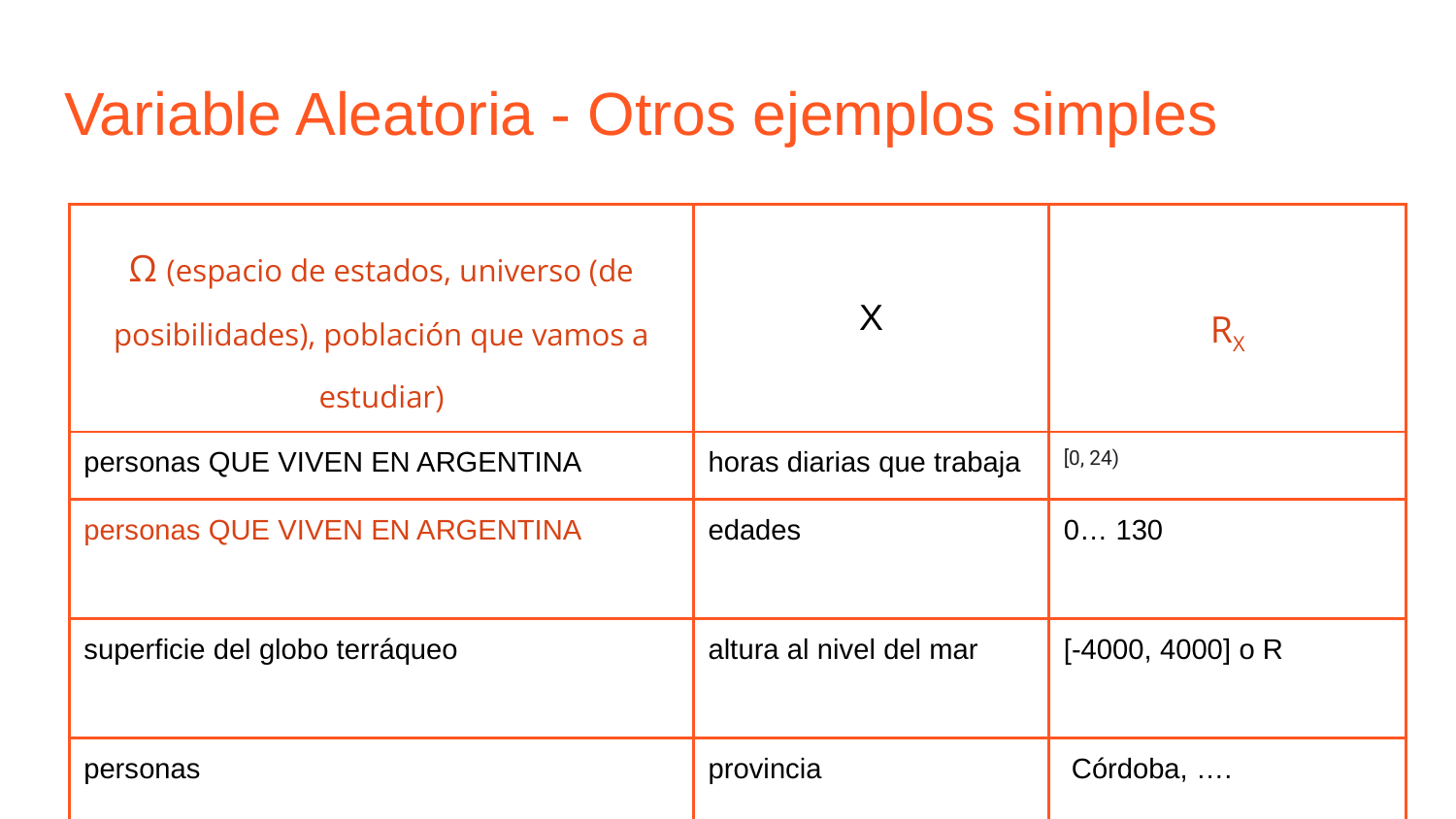

# Variable Aleatoria - Otros ejemplos simples
| Ω (espacio de estados, universo (de posibilidades), población que vamos a estudiar) | X | RX |
| --- | --- | --- |
| personas QUE VIVEN EN ARGENTINA | horas diarias que trabaja | [0, 24) |
| personas QUE VIVEN EN ARGENTINA | edades | 0… 130 |
| superficie del globo terráqueo | altura al nivel del mar | [-4000, 4000] o R |
| personas | provincia | Córdoba, …. |